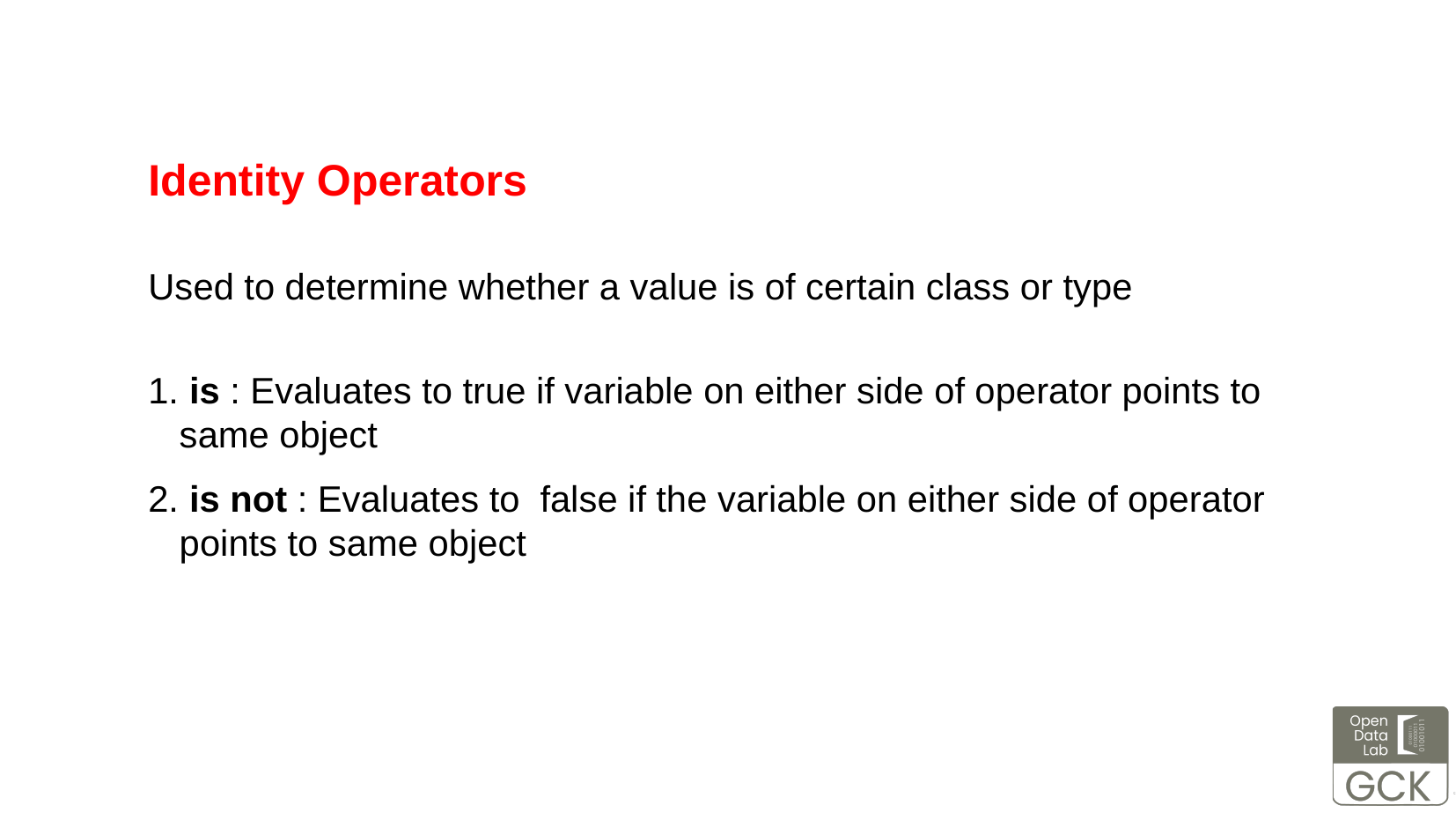

Identity Operators

Used to determine whether a value is of certain class or type

 is : Evaluates to true if variable on either side of operator points to same object
 is not : Evaluates to  false if the variable on either side of operator points to same object